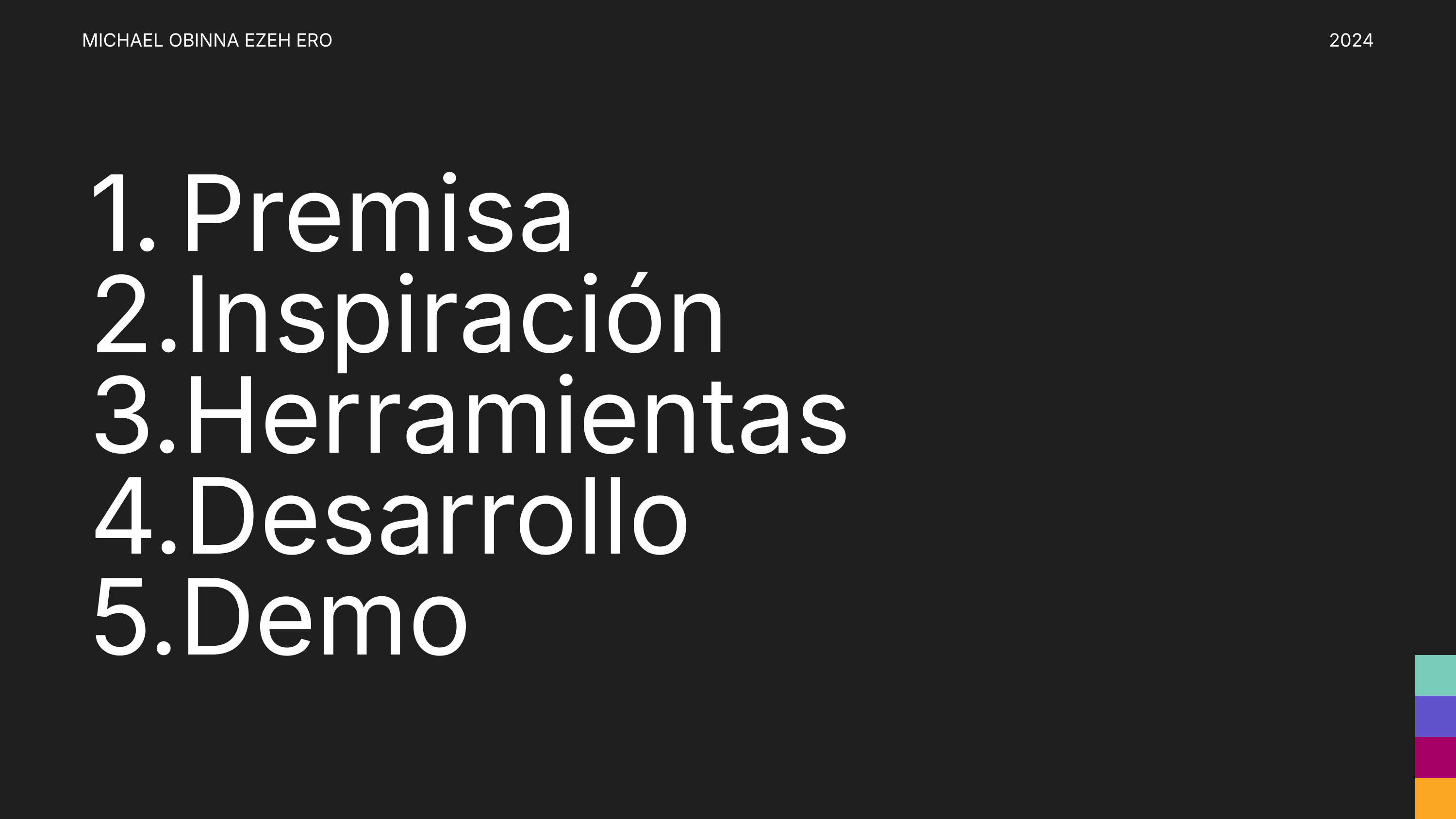

MICHAEL OBINNA EZEH ERO
2024
Premisa
Inspiración
Herramientas
Desarrollo
Demo